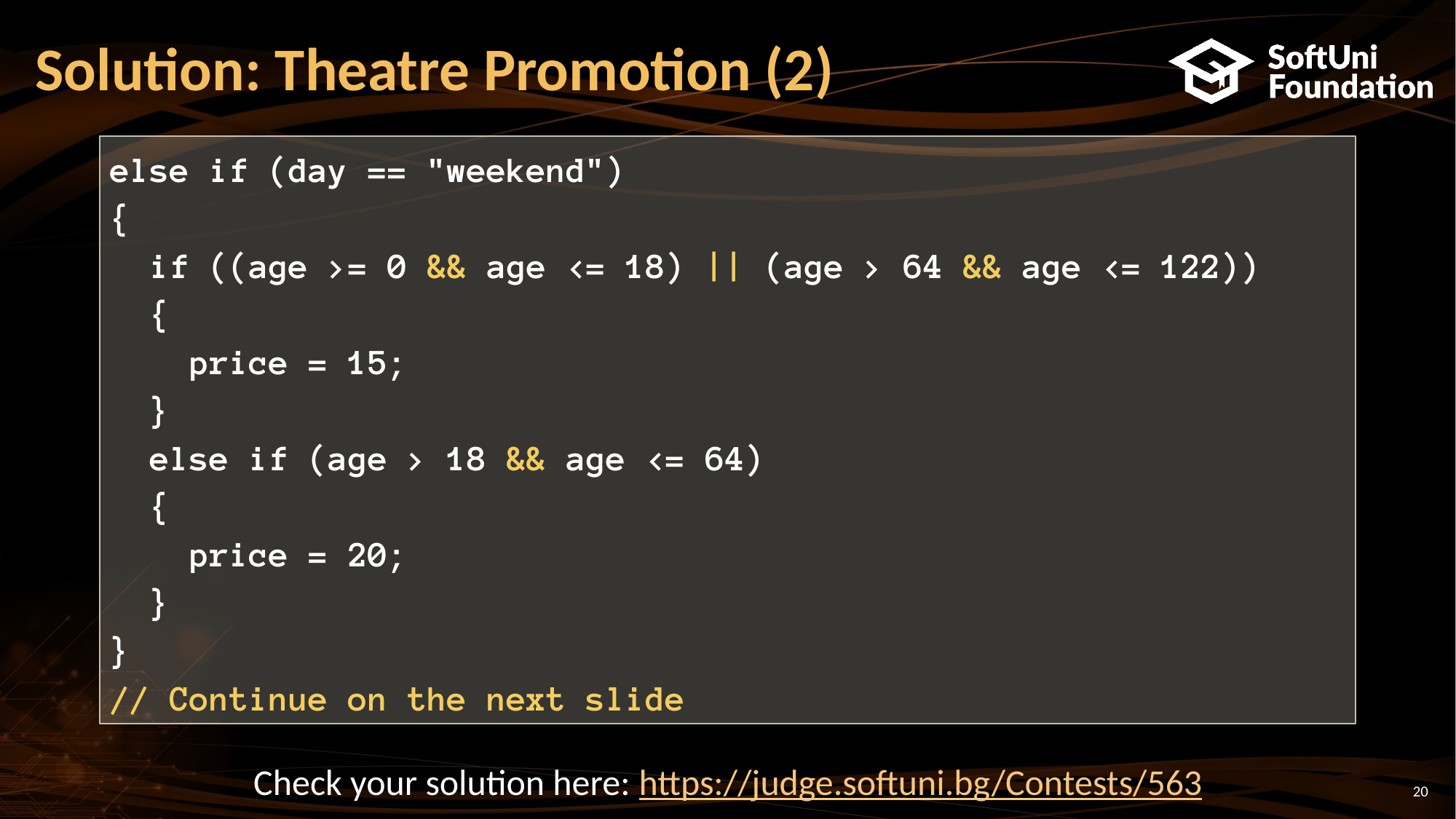

# Solution: Theatre Promotion (2)
else if (day == "weekend")
{
  if ((age >= 0 && age <= 18) || (age > 64 && age <= 122))
  {
    price = 15;
  }
  else if (age > 18 && age <= 64)
  {
    price = 20;
  }
}
// Continue on the next slide
Check your solution here: https://judge.softuni.bg/Contests/563
20